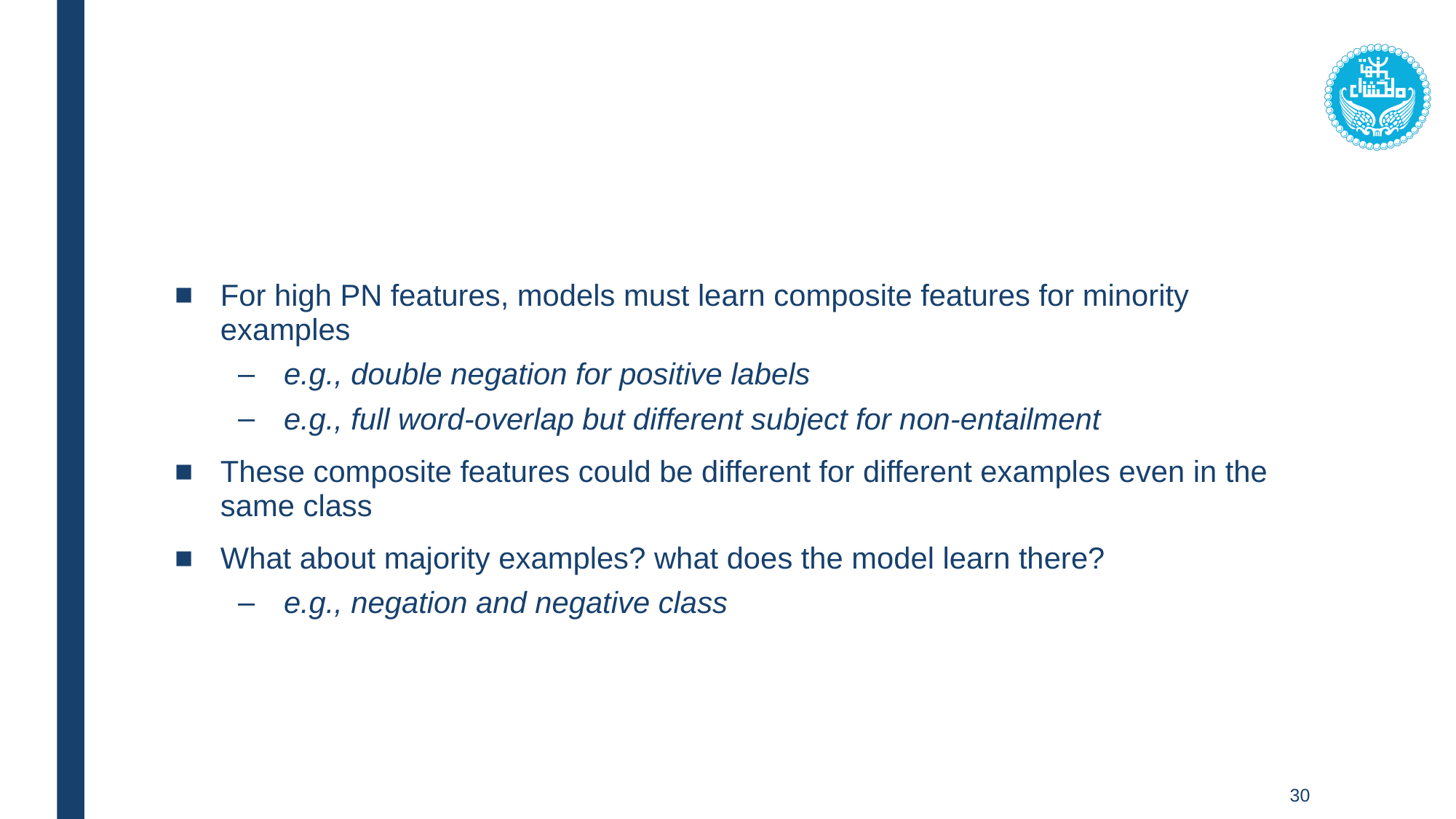

#
For high PN features, models must learn composite features for minority examples
e.g., double negation for positive labels
e.g., full word-overlap but different subject for non-entailment
These composite features could be different for different examples even in the same class
What about majority examples? what does the model learn there?
e.g., negation and negative class

30